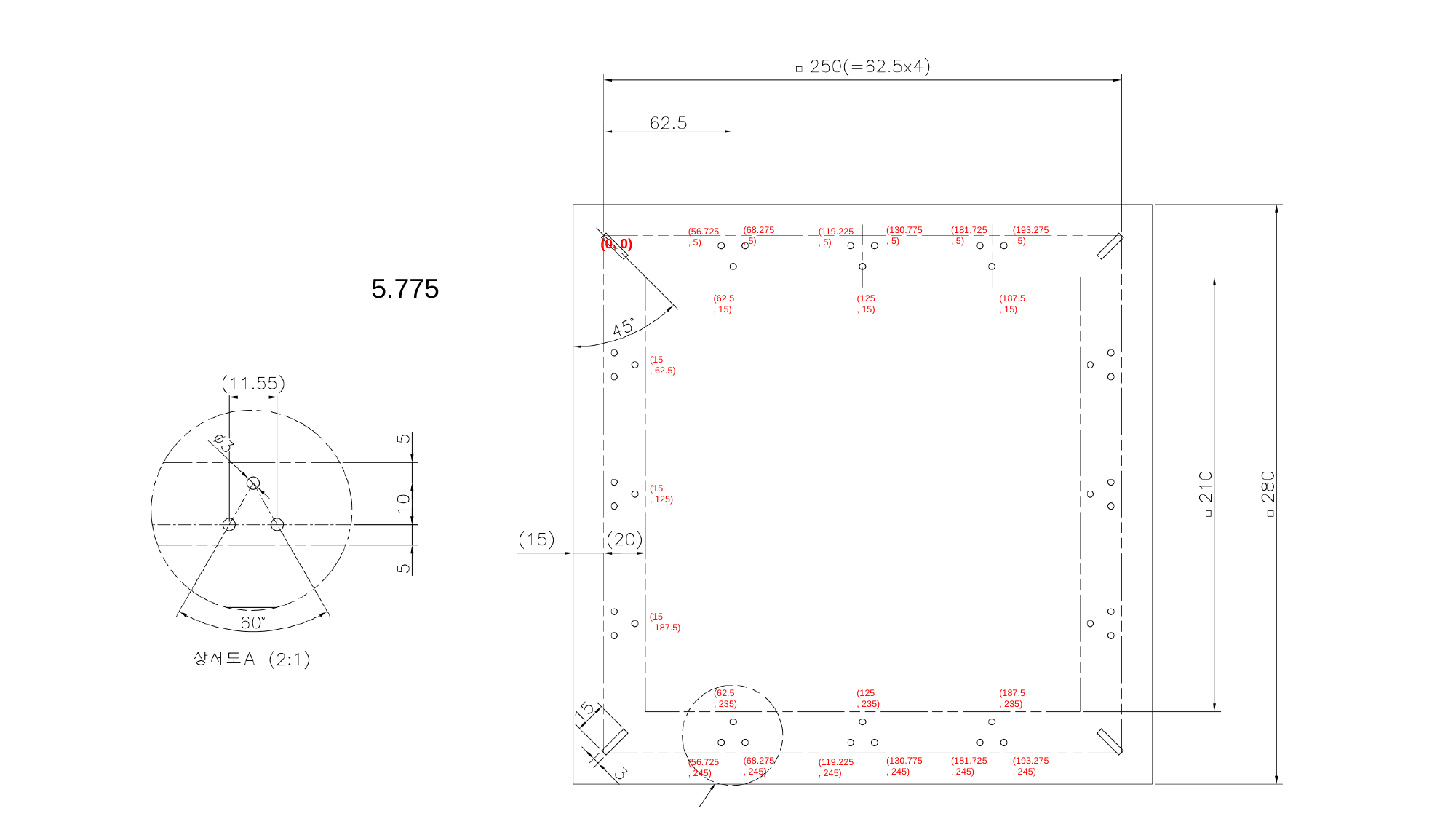

(68.275
, 5)
(130.775
, 5)
(181.725
, 5)
(193.275
, 5)
(119.225
, 5)
(56.725
, 5)
(0, 0)
5.775
(62.5
, 15)
(125
, 15)
(187.5
, 15)
(15
, 62.5)
(15
, 125)
(15
, 187.5)
(62.5
, 235)
(125
, 235)
(187.5
, 235)
(68.275
, 245)
(130.775
, 245)
(181.725
, 245)
(193.275
, 245)
(119.225
, 245)
(56.725
, 245)